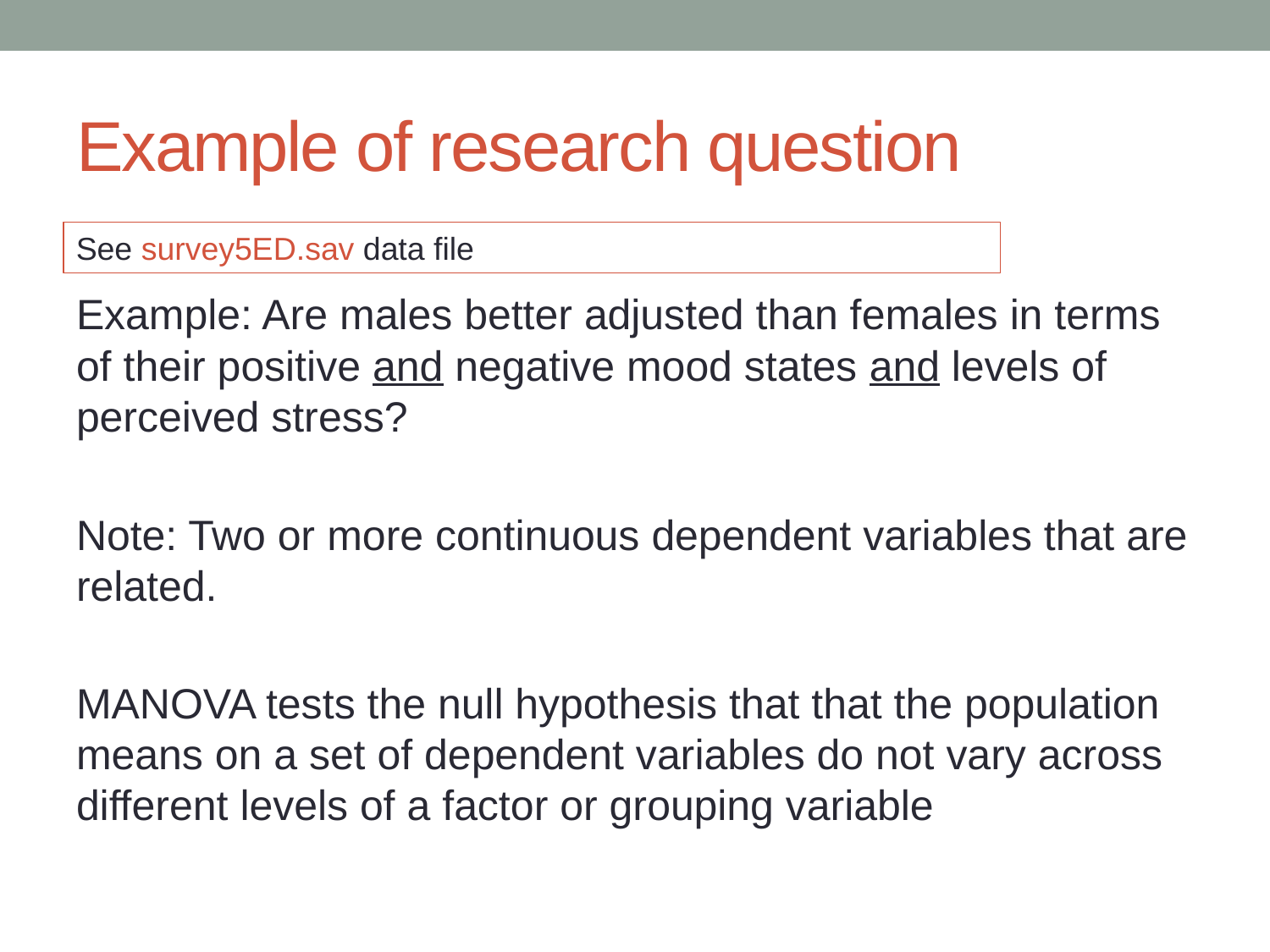

# Example of research question

Example: Are males better adjusted than females in terms of their positive and negative mood states and levels of perceived stress?

Note: Two or more continuous dependent variables that are related.

MANOVA tests the null hypothesis that that the population means on a set of dependent variables do not vary across different levels of a factor or grouping variable
See survey5ED.sav data file